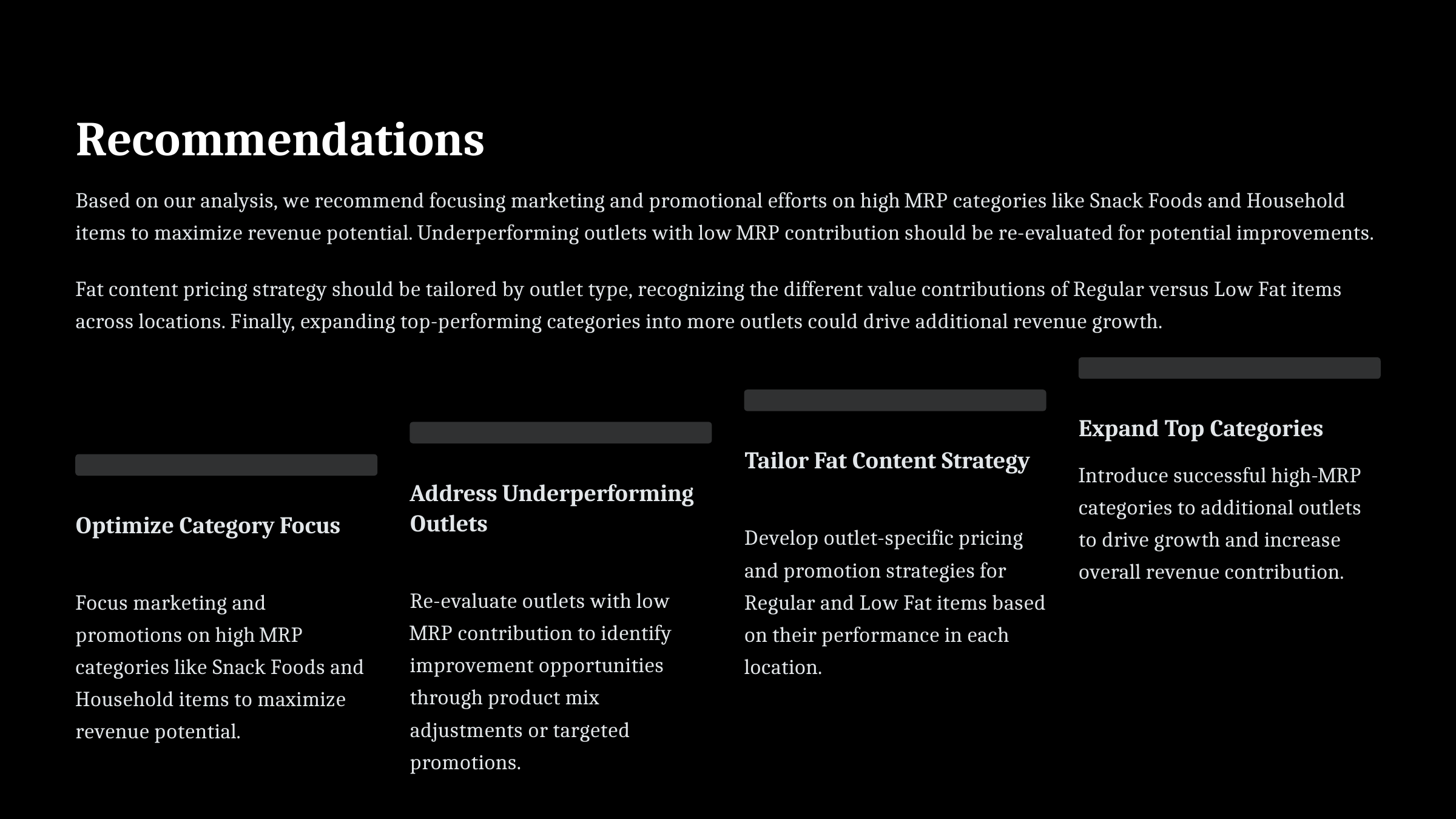

Recommendations
Based on our analysis, we recommend focusing marketing and promotional efforts on high MRP categories like Snack Foods and Household items to maximize revenue potential. Underperforming outlets with low MRP contribution should be re-evaluated for potential improvements.
Fat content pricing strategy should be tailored by outlet type, recognizing the different value contributions of Regular versus Low Fat items across locations. Finally, expanding top-performing categories into more outlets could drive additional revenue growth.

Expand Top Categories

Tailor Fat Content Strategy

Introduce successful high-MRP categories to additional outlets to drive growth and increase overall revenue contribution.
Address Underperforming Outlets
Optimize Category Focus
Develop outlet-specific pricing and promotion strategies for Regular and Low Fat items based on their performance in each location.
Re-evaluate outlets with low MRP contribution to identify improvement opportunities through product mix adjustments or targeted promotions.
Focus marketing and promotions on high MRP categories like Snack Foods and Household items to maximize revenue potential.